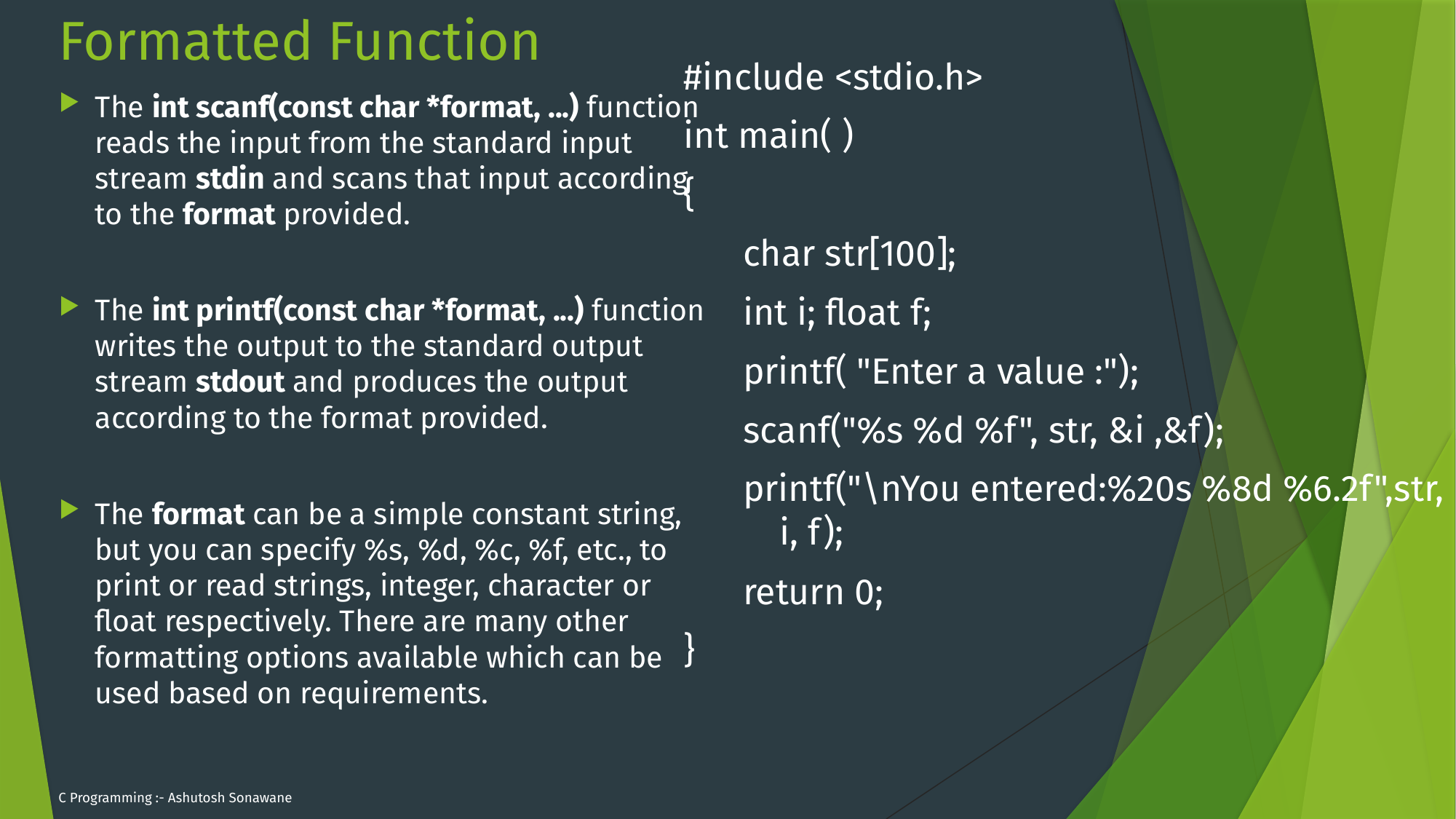

# Formatted Function
#include <stdio.h>
int main( )
{
char str[100];
int i; float f;
printf( "Enter a value :");
scanf("%s %d %f", str, &i ,&f);
printf("\nYou entered:%20s %8d %6.2f",str, i, f);
return 0;
}
The int scanf(const char *format, ...) function reads the input from the standard input stream stdin and scans that input according to the format provided.

The int printf(const char *format, ...) function writes the output to the standard output stream stdout and produces the output according to the format provided.

The format can be a simple constant string, but you can specify %s, %d, %c, %f, etc., to print or read strings, integer, character or float respectively. There are many other formatting options available which can be used based on requirements.

C Programming :- Ashutosh Sonawane